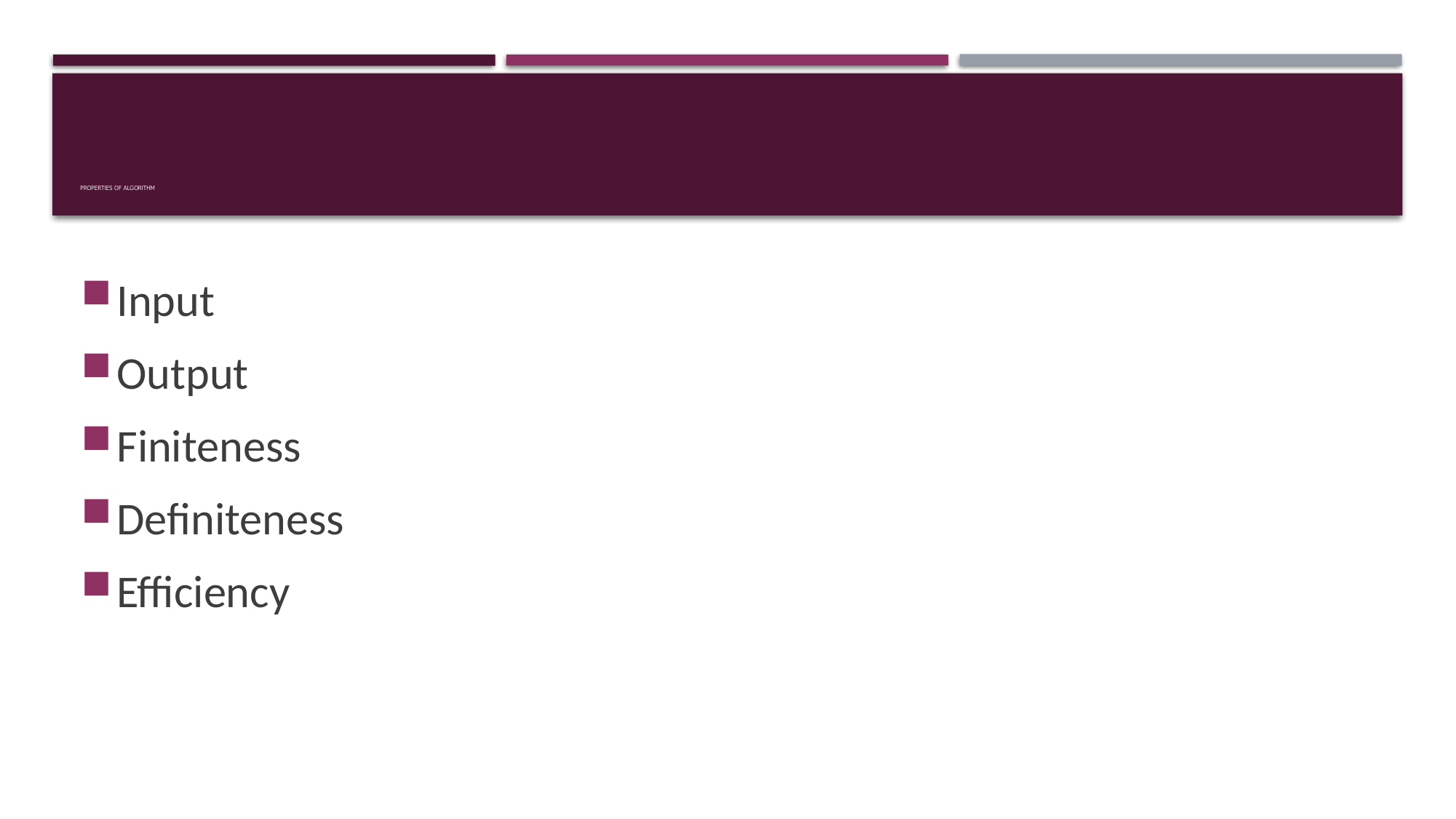

# properties of algorithm
Input
Output
Finiteness
Definiteness
Efficiency